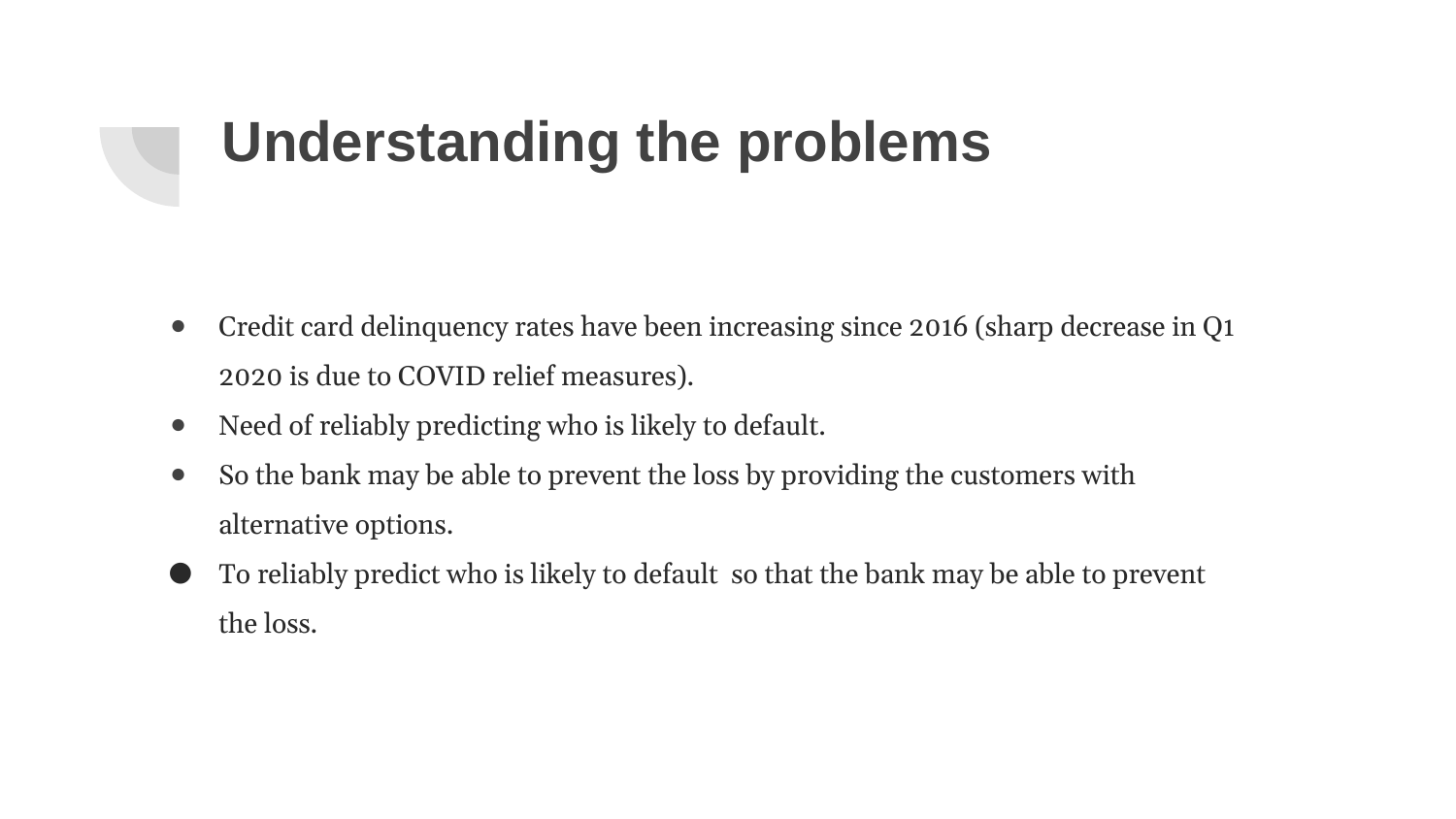

# Understanding the problems
01

Credit card delinquency rates have been increasing since 2016 (sharp decrease in Q1 2020 is due to COVID relief measures).
Need of reliably predicting who is likely to default.
So the bank may be able to prevent the loss by providing the customers with alternative options.
To reliably predict who is likely to default  so that the bank may be able to prevent the loss.